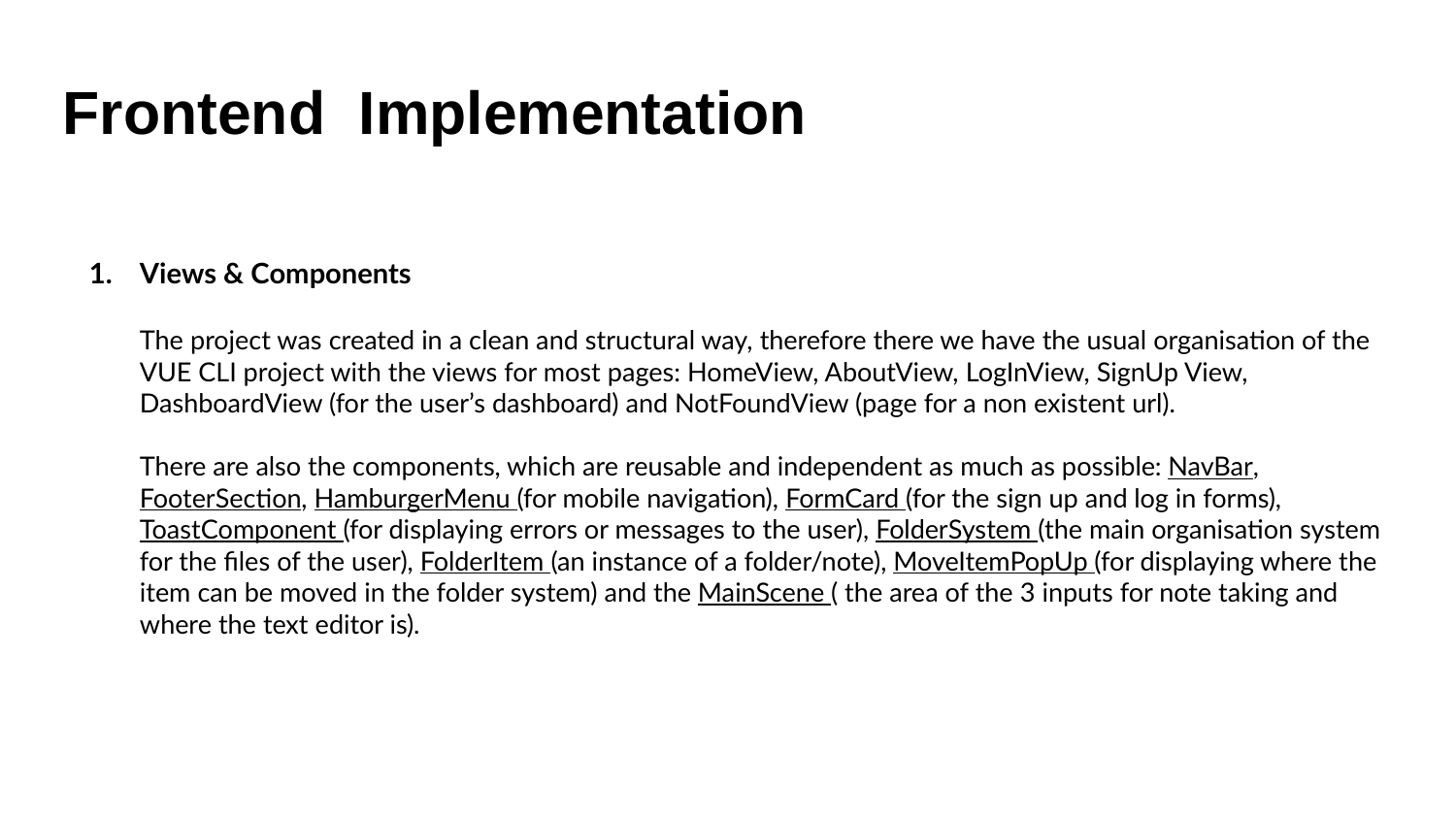

# Frontend  Implementation
Views & Components

The project was created in a clean and structural way, therefore there we have the usual organisation of the VUE CLI project with the views for most pages: HomeView, AboutView, LogInView, SignUp View, DashboardView (for the user’s dashboard) and NotFoundView (page for a non existent url).

There are also the components, which are reusable and independent as much as possible: NavBar, FooterSection, HamburgerMenu (for mobile navigation), FormCard (for the sign up and log in forms), ToastComponent (for displaying errors or messages to the user), FolderSystem (the main organisation system for the files of the user), FolderItem (an instance of a folder/note), MoveItemPopUp (for displaying where the item can be moved in the folder system) and the MainScene ( the area of the 3 inputs for note taking and where the text editor is).